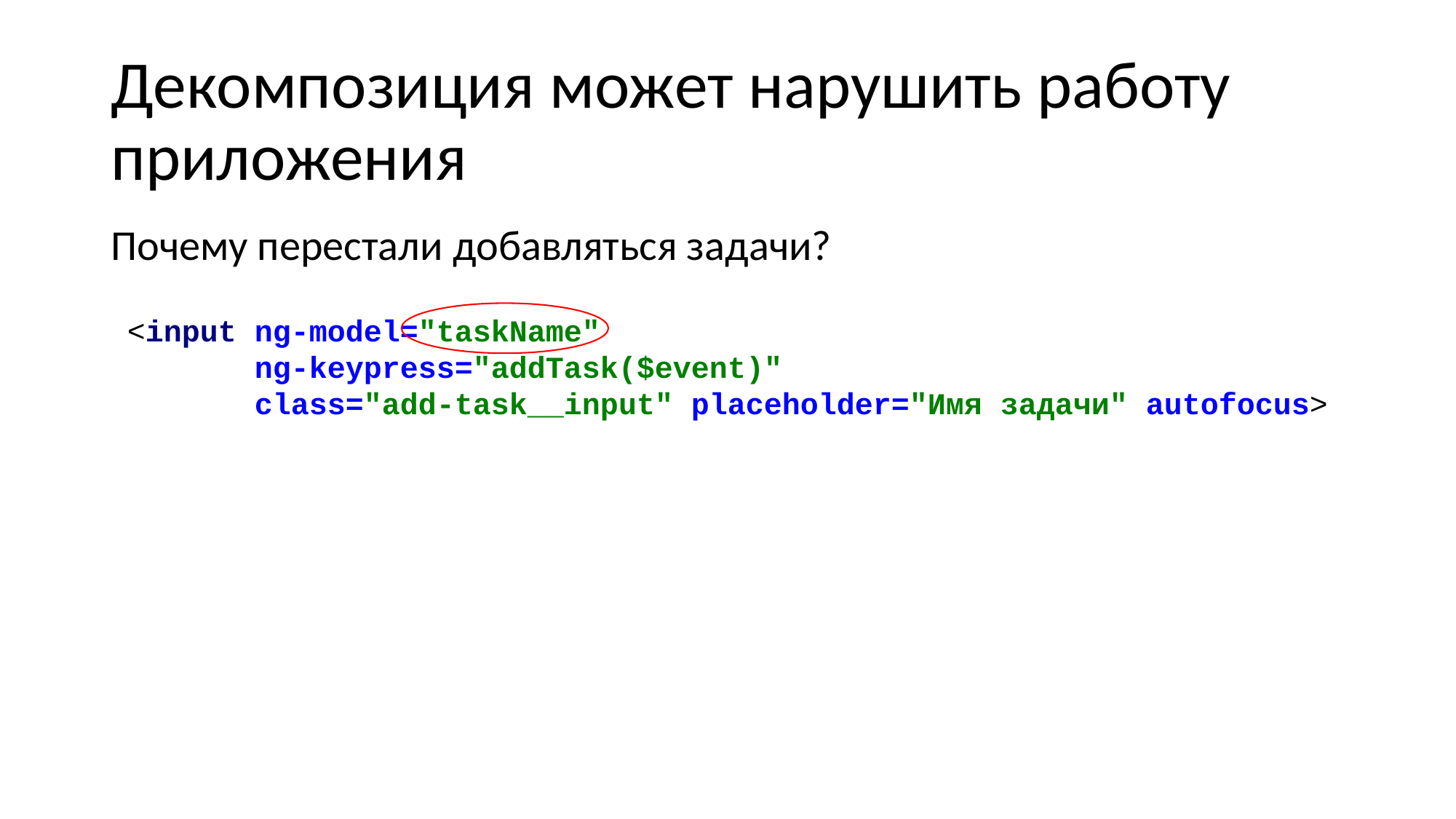

# Декомпозиция может нарушить работу приложения
Почему перестали добавляться задачи?

<input ng-model="taskName"
       ng-keypress="addTask($event)"
       class="add-task__input" placeholder="Имя задачи" autofocus>